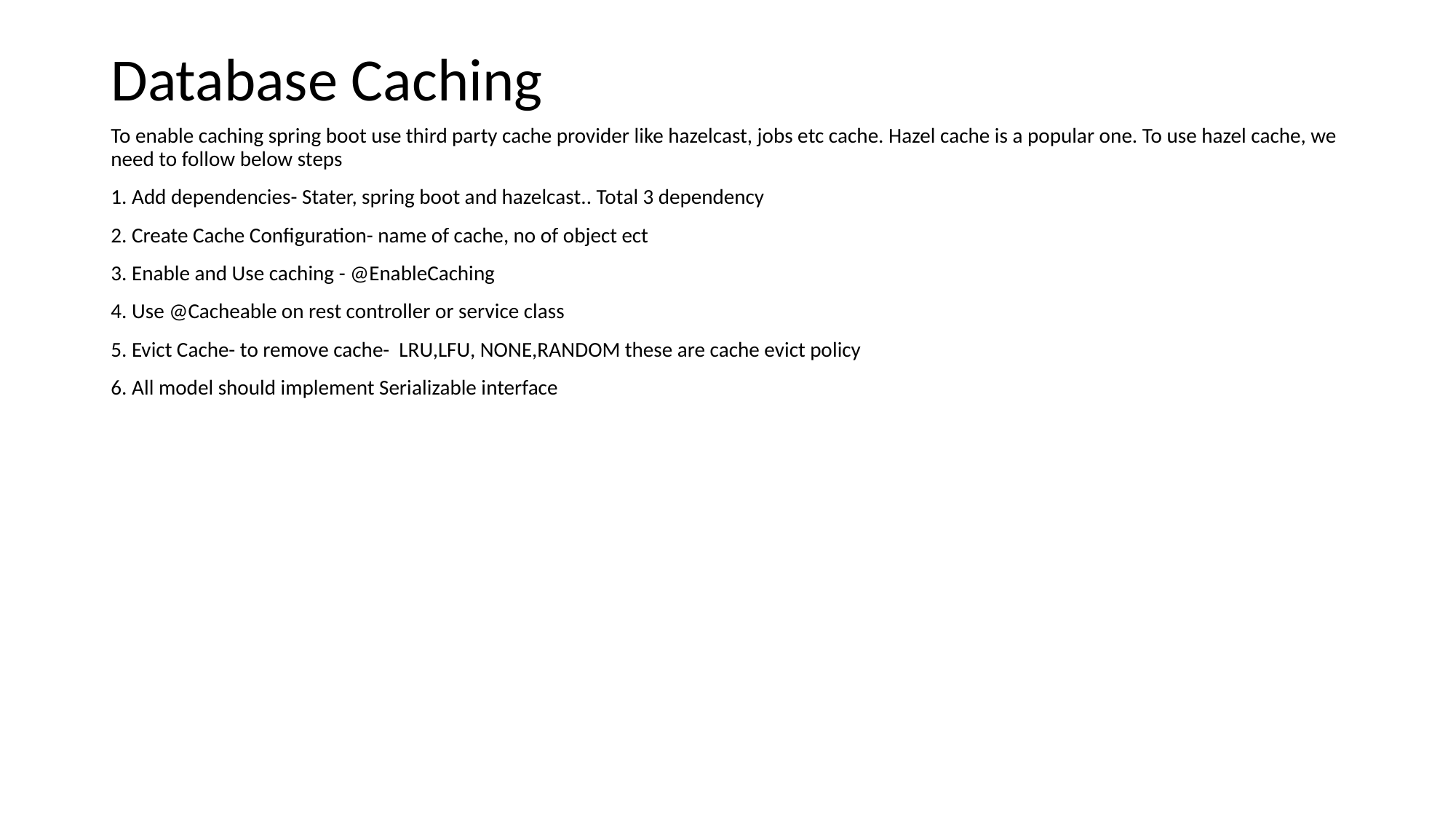

# Database Caching
To enable caching spring boot use third party cache provider like hazelcast, jobs etc cache. Hazel cache is a popular one. To use hazel cache, we need to follow below steps
1. Add dependencies- Stater, spring boot and hazelcast.. Total 3 dependency
2. Create Cache Configuration- name of cache, no of object ect
3. Enable and Use caching - @EnableCaching
4. Use @Cacheable on rest controller or service class
5. Evict Cache- to remove cache-  LRU,LFU, NONE,RANDOM these are cache evict policy
6. All model should implement Serializable interface